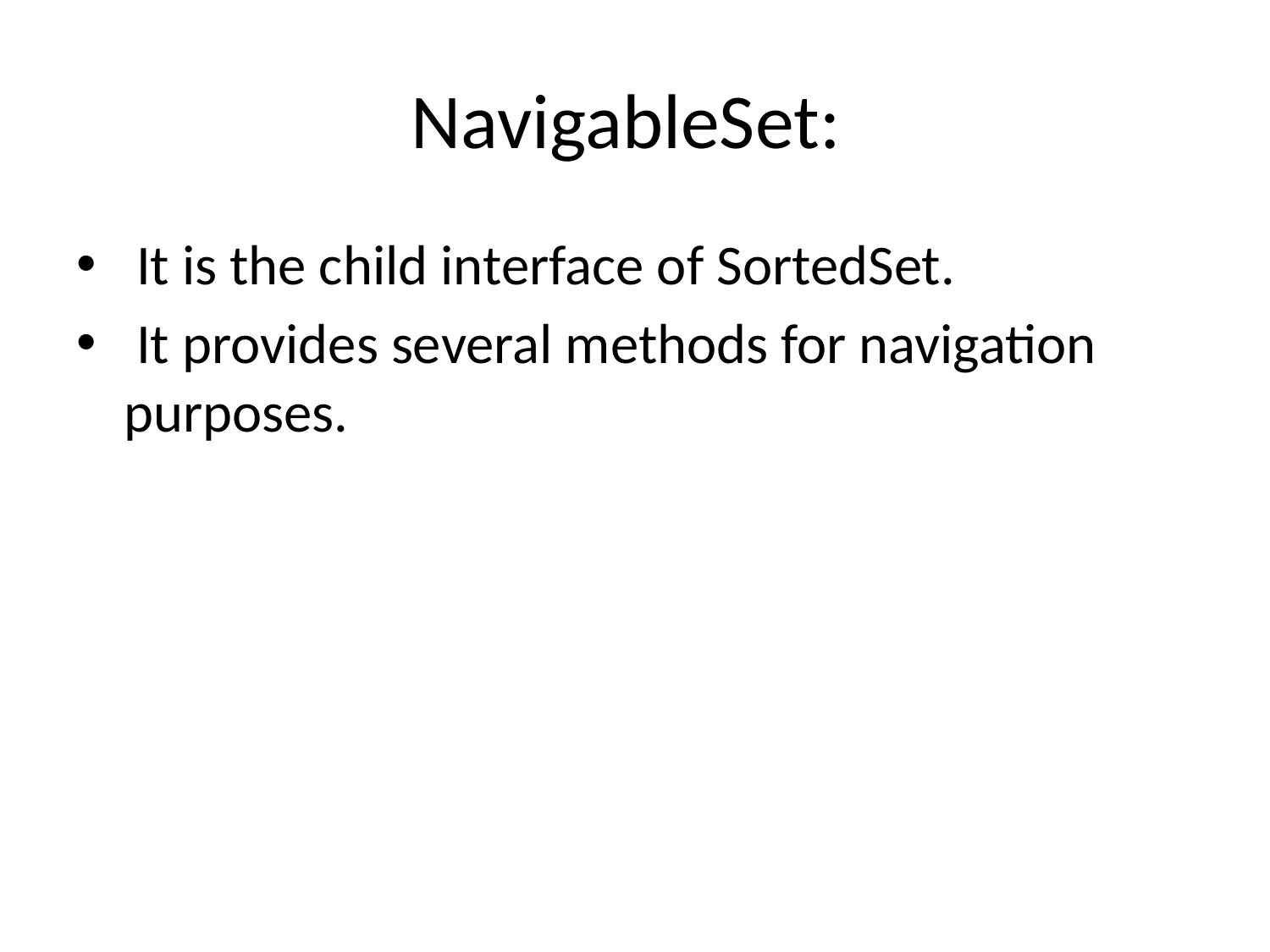

# NavigableSet:
 It is the child interface of SortedSet.
 It provides several methods for navigation purposes.